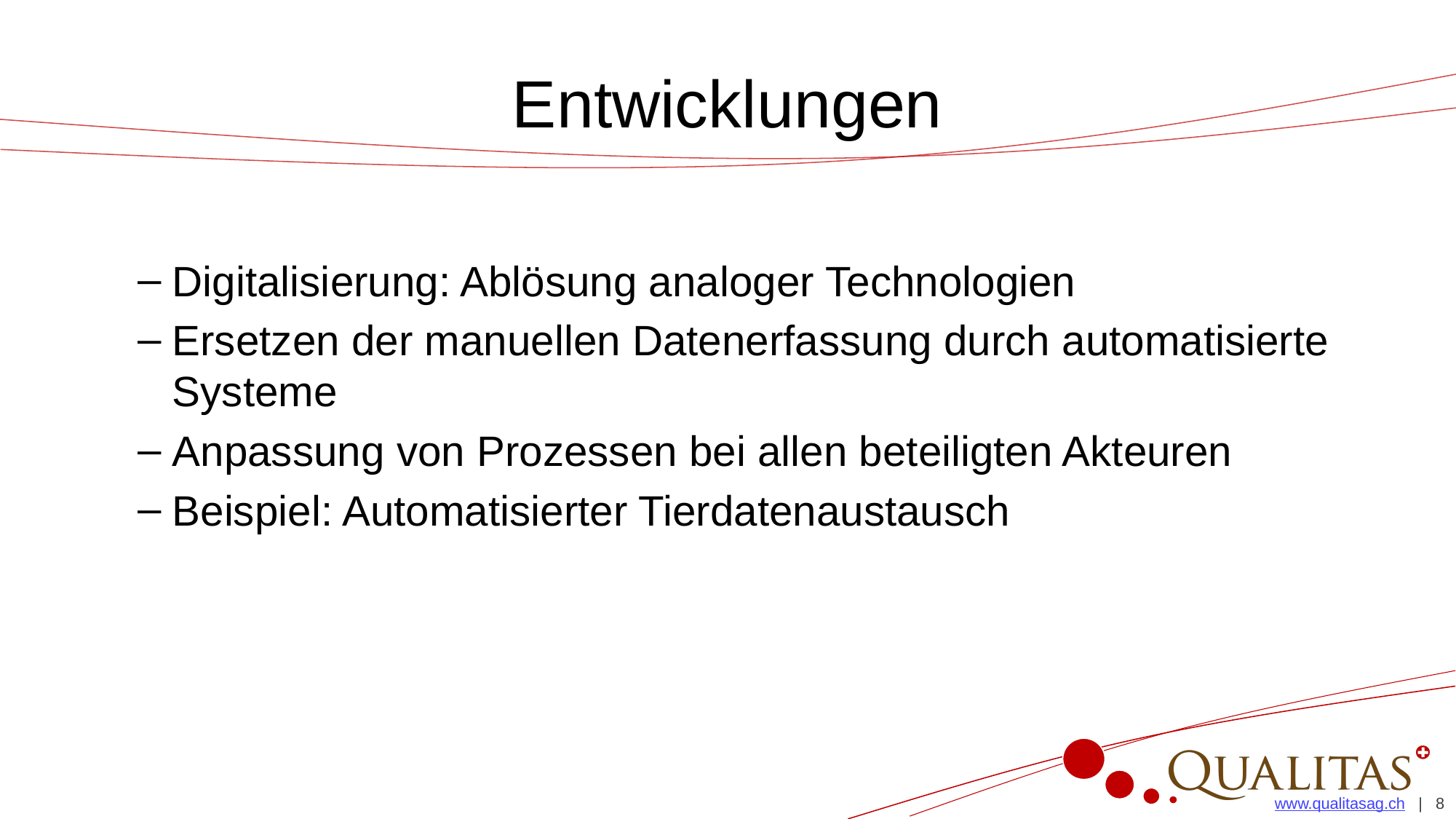

# Entwicklungen
Digitalisierung: Ablösung analoger Technologien
Ersetzen der manuellen Datenerfassung durch automatisierte Systeme
Anpassung von Prozessen bei allen beteiligten Akteuren
Beispiel: Automatisierter Tierdatenaustausch